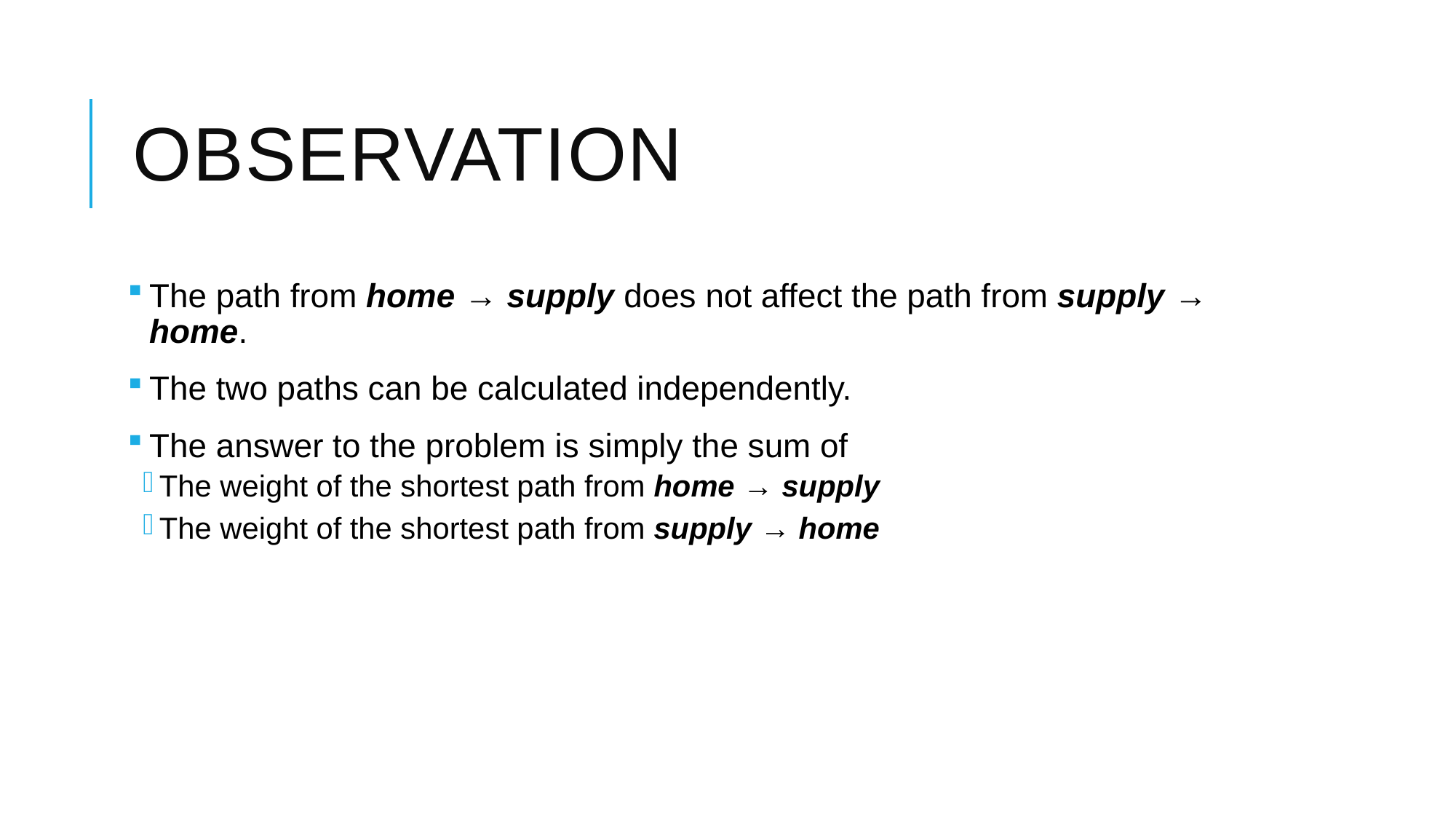

# Observation
The path from home → supply does not affect the path from supply → home.
The two paths can be calculated independently.
The answer to the problem is simply the sum of
The weight of the shortest path from home → supply
The weight of the shortest path from supply → home